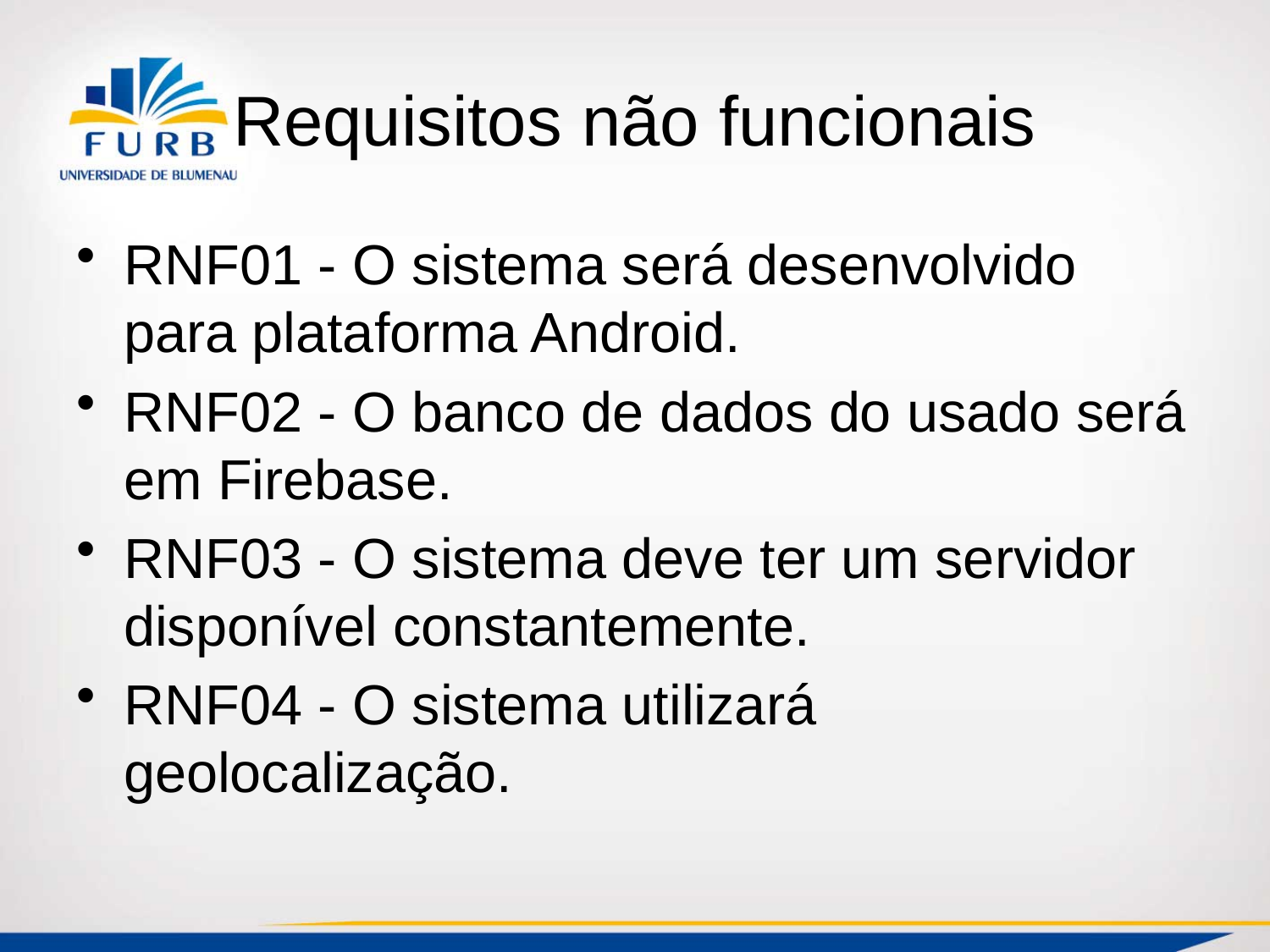

# Requisitos não funcionais
RNF01 - O sistema será desenvolvido para plataforma Android.
RNF02 - O banco de dados do usado será em Firebase.
RNF03 - O sistema deve ter um servidor disponível constantemente.
RNF04 - O sistema utilizará geolocalização.